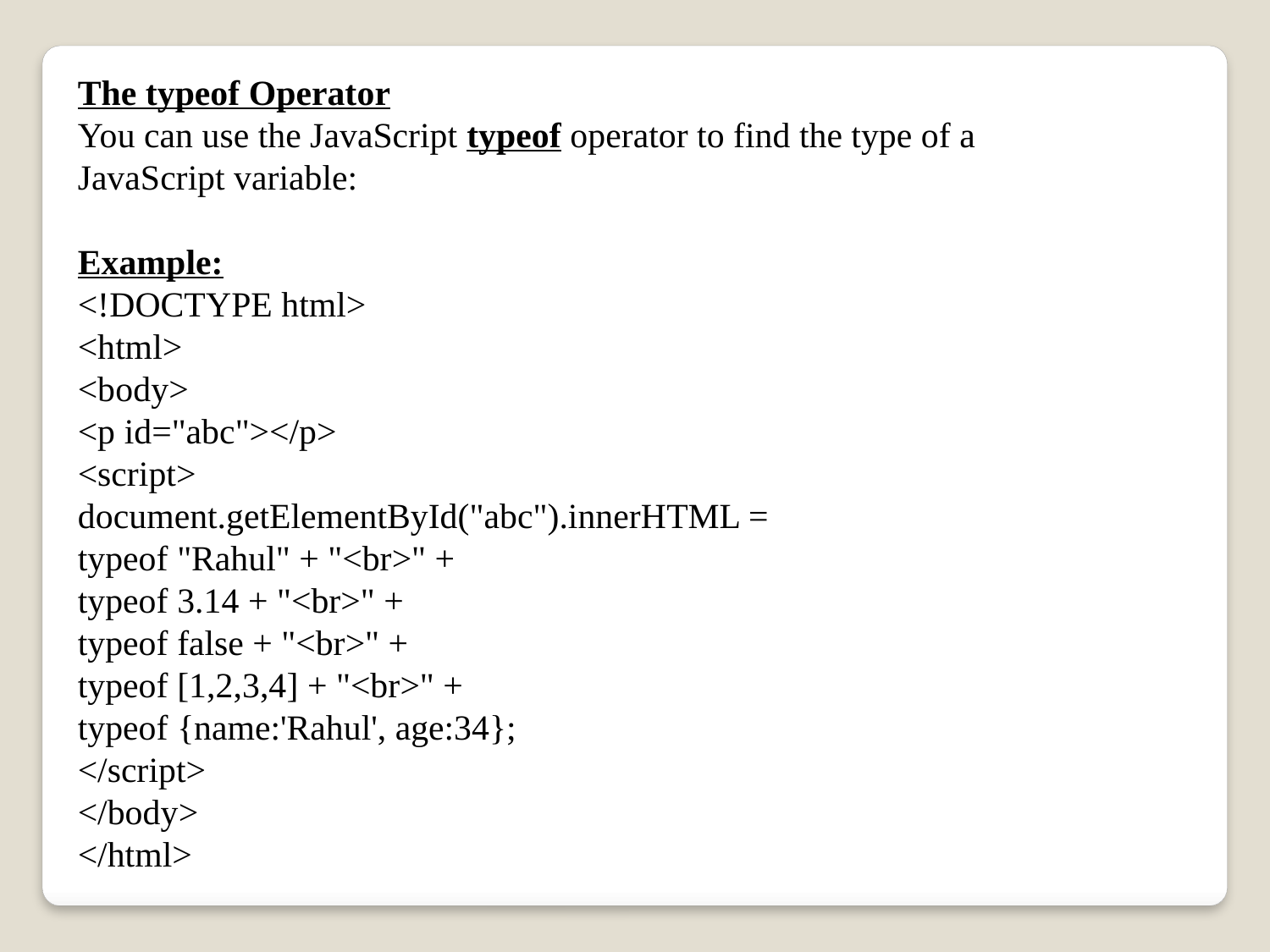

The typeof Operator
You can use the JavaScript typeof operator to find the type of a
JavaScript variable:

Example:
<!DOCTYPE html>
<html>
<body>
<p id="abc"></p>
<script>
document.getElementById("abc").innerHTML =
typeof "Rahul" + "<br>" +
typeof 3.14 + "<br>" +
typeof false + "<br>" +
typeof [1,2,3,4] + "<br>" +
typeof {name:'Rahul', age:34};
</script>
</body>
</html>